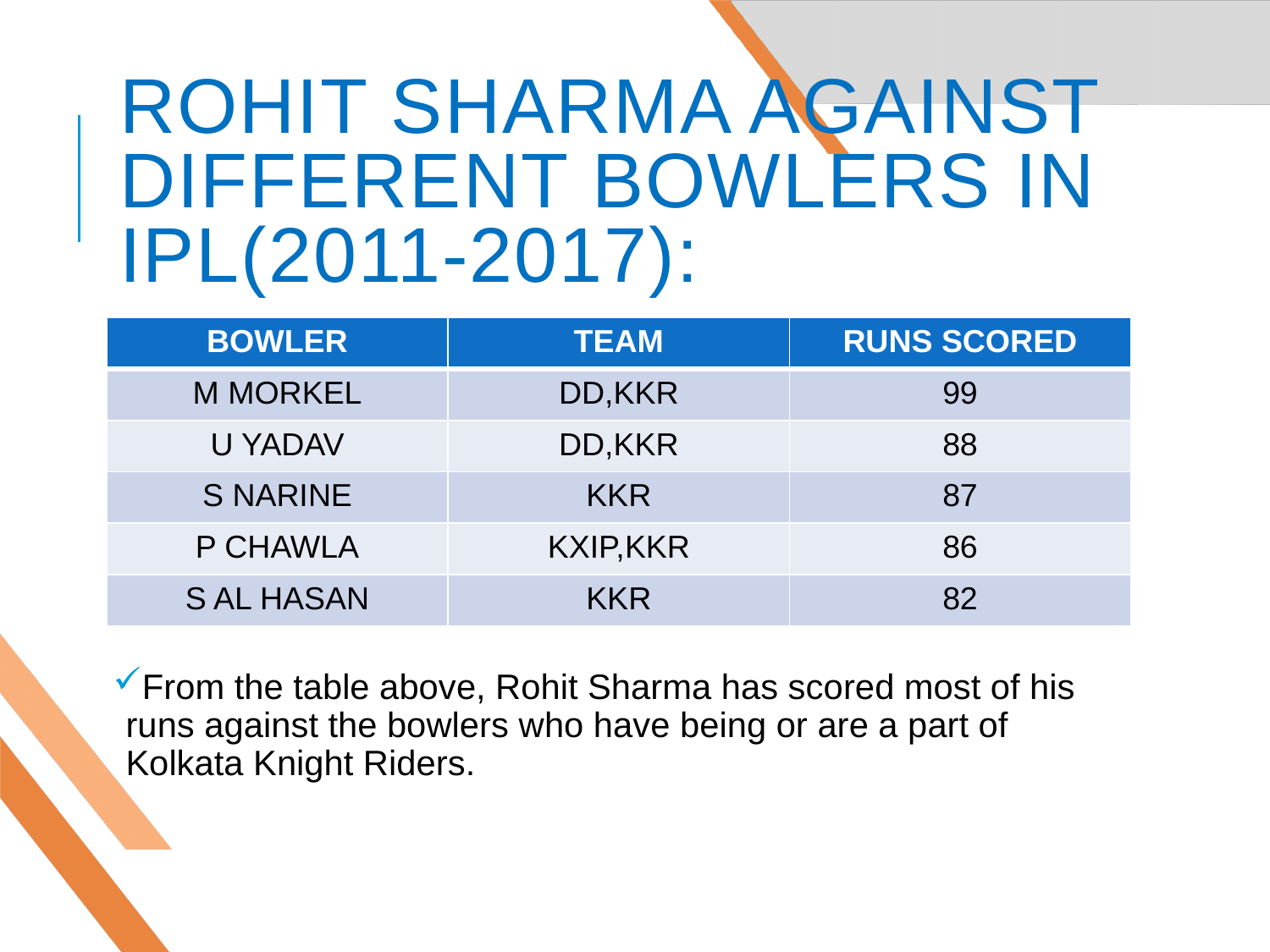

# Rohit sharma against different bowlers in ipl(2011-2017):
| BOWLER | TEAM | RUNS SCORED |
| --- | --- | --- |
| M MORKEL | DD,KKR | 99 |
| U YADAV | DD,KKR | 88 |
| S NARINE | KKR | 87 |
| P CHAWLA | KXIP,KKR | 86 |
| S AL HASAN | KKR | 82 |
From the table above, Rohit Sharma has scored most of his runs against the bowlers who have being or are a part of Kolkata Knight Riders.